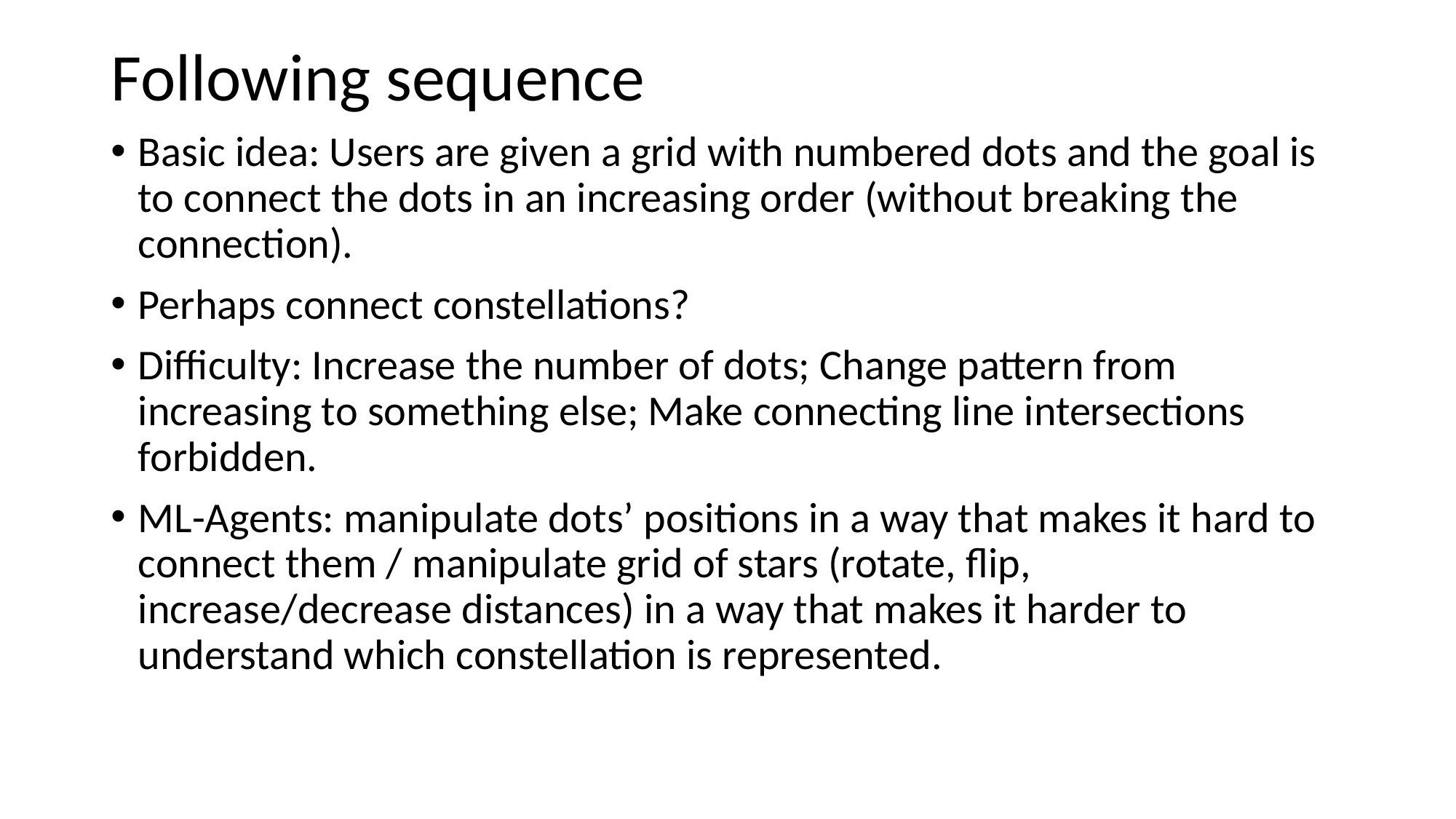

# Following sequence
Basic idea: Users are given a grid with numbered dots and the goal is to connect the dots in an increasing order (without breaking the connection).
Perhaps connect constellations?
Difficulty: Increase the number of dots; Change pattern from increasing to something else; Make connecting line intersections forbidden.
ML-Agents: manipulate dots’ positions in a way that makes it hard to connect them / manipulate grid of stars (rotate, flip, increase/decrease distances) in a way that makes it harder to understand which constellation is represented.